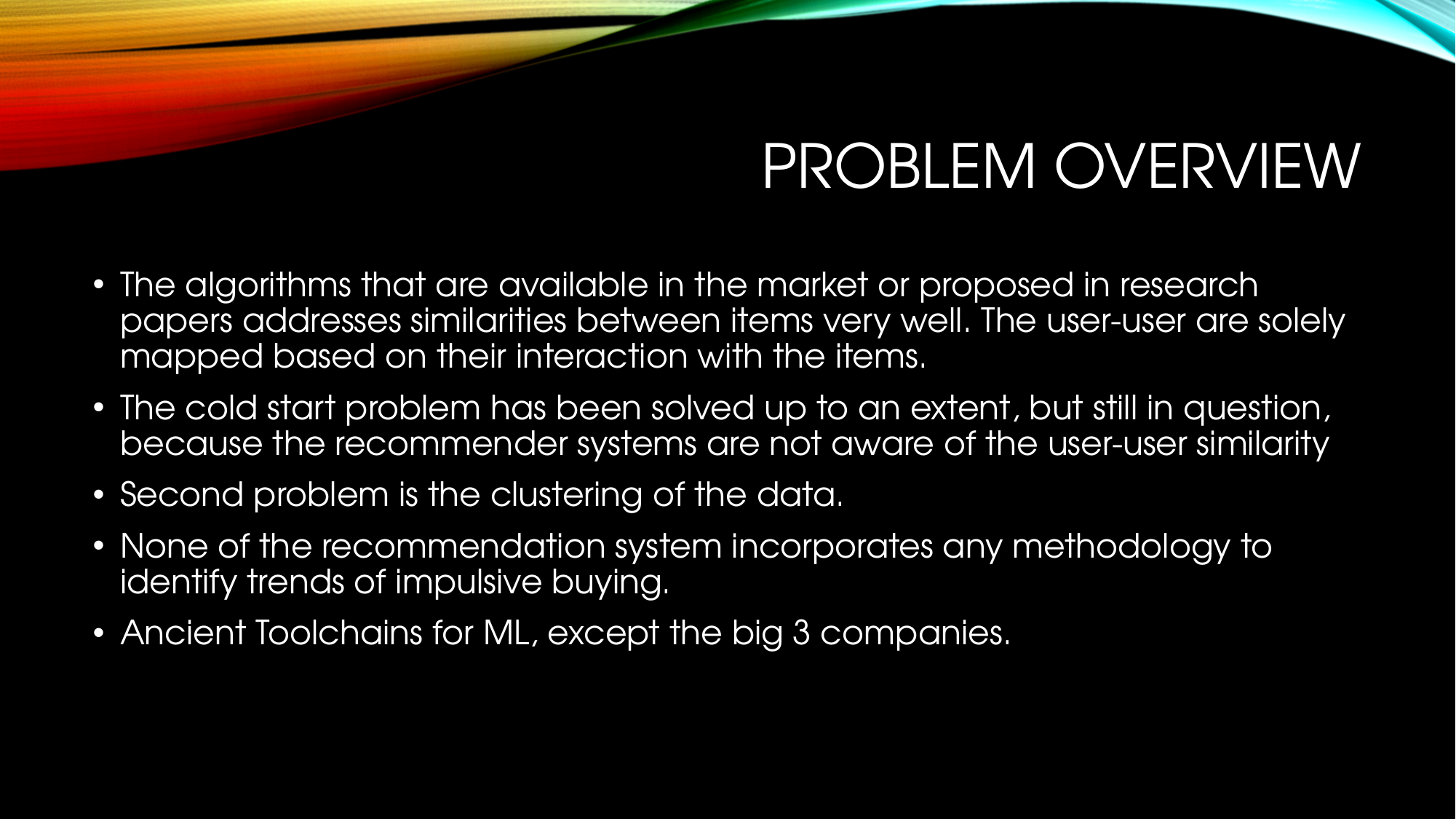

# problem Overview
The algorithms that are available in the market or proposed in research papers addresses similarities between items very well. The user-user are solely mapped based on their interaction with the items.
The cold start problem has been solved up to an extent, but still in question, because the recommender systems are not aware of the user-user similarity
Second problem is the clustering of the data.
None of the recommendation system incorporates any methodology to identify trends of impulsive buying.
Ancient Toolchains for ML, except the big 3 companies.